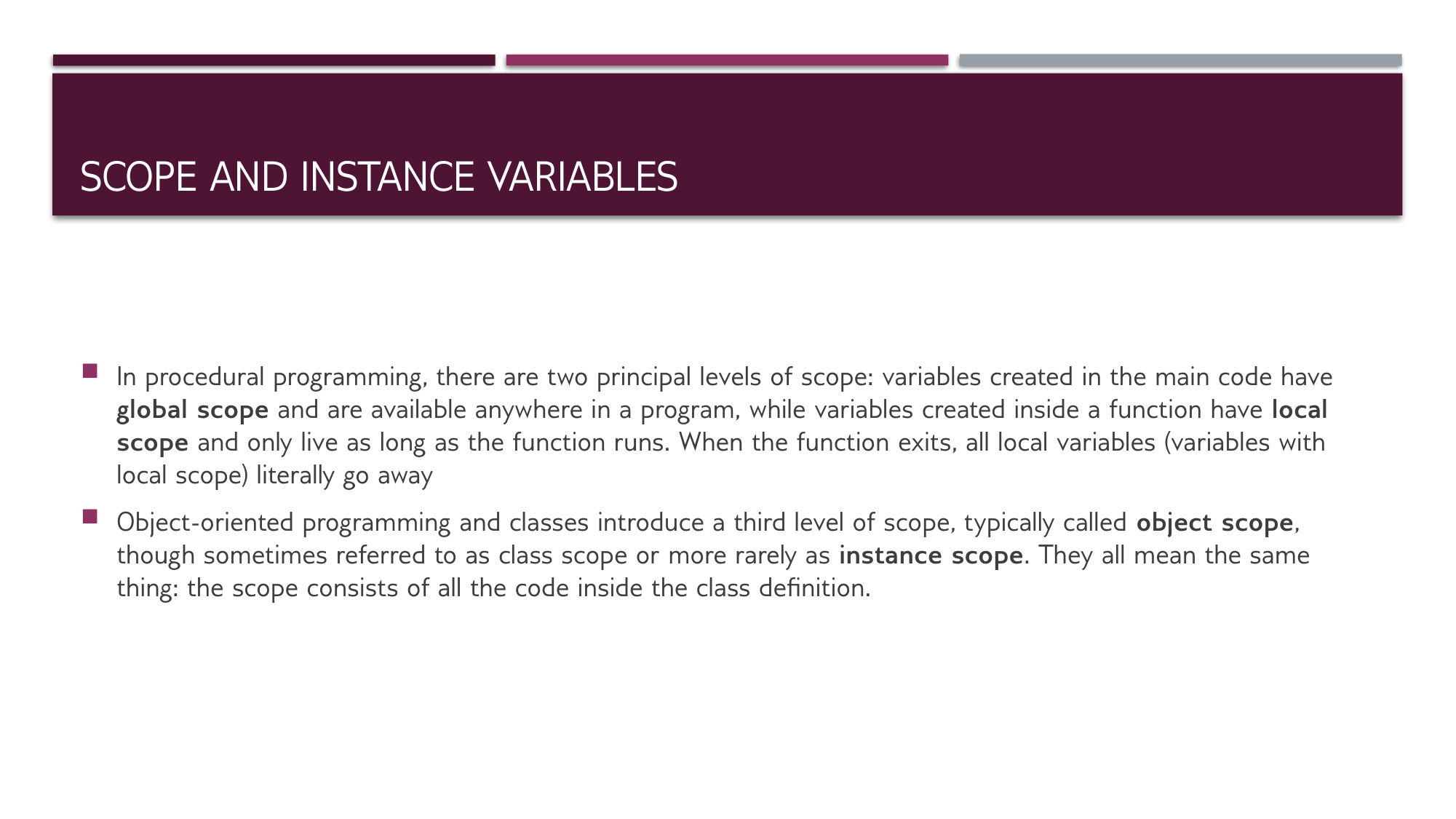

# Scope and Instance Variables
In procedural programming, there are two principal levels of scope: variables created in the main code have global scope and are available anywhere in a program, while variables created inside a function have local scope and only live as long as the function runs. When the function exits, all local variables (variables with local scope) literally go away
Object-oriented programming and classes introduce a third level of scope, typically called object scope, though sometimes referred to as class scope or more rarely as instance scope. They all mean the same thing: the scope consists of all the code inside the class definition.